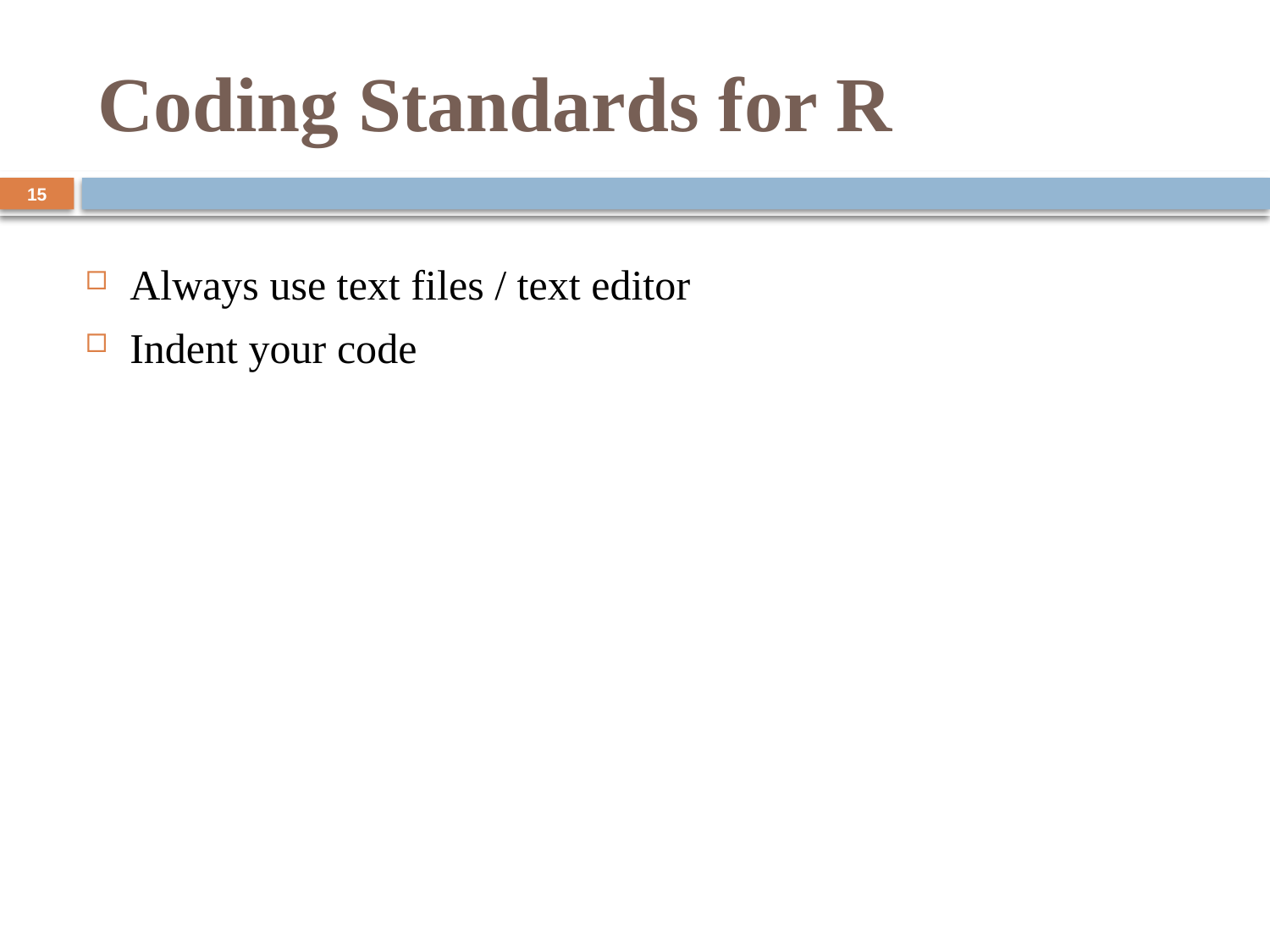

# Coding Standards for R
15

Always use text files / text editor
Indent your code